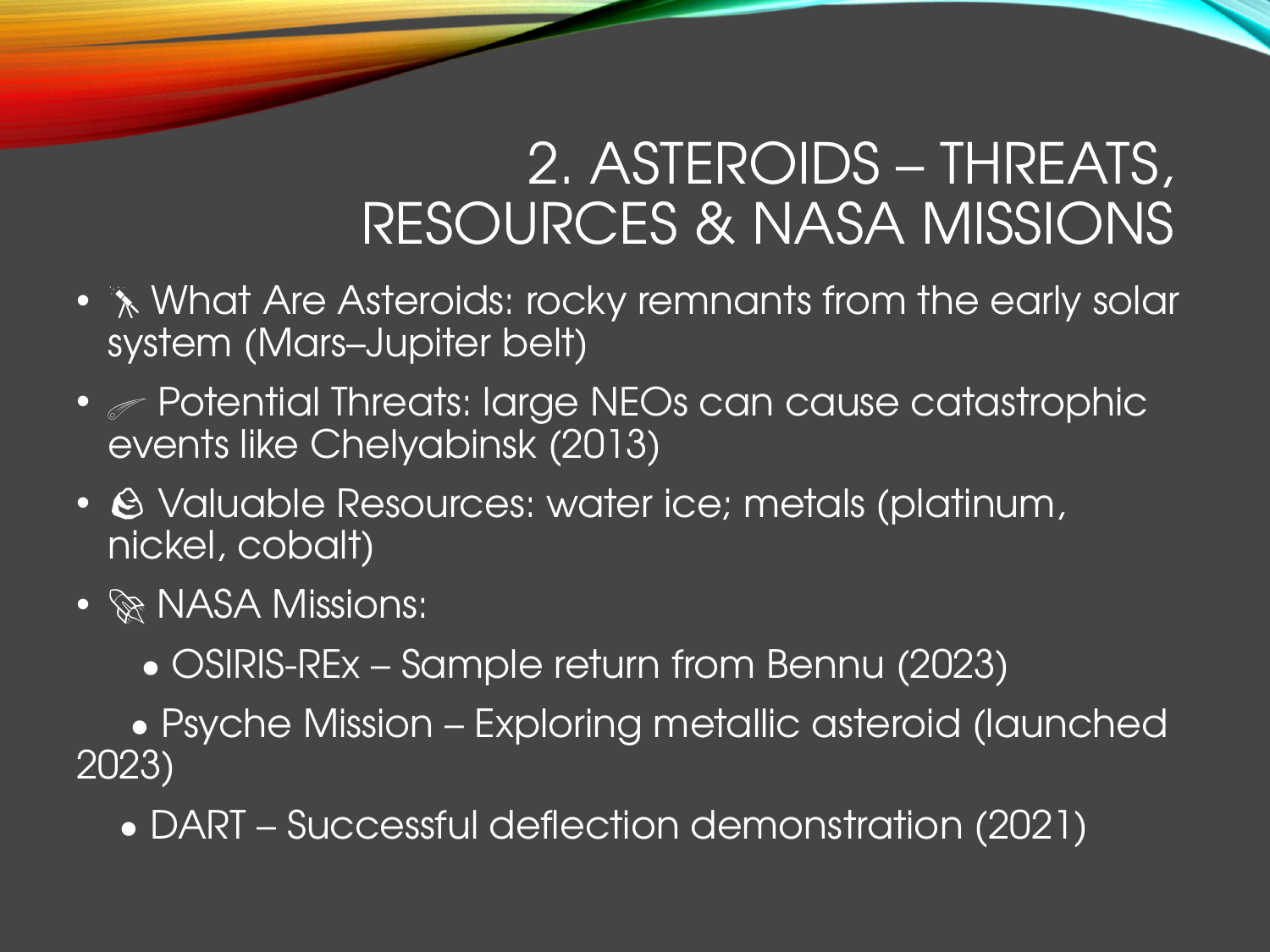

# 2. Asteroids – Threats, Resources & NASA Missions
🔭 What Are Asteroids: rocky remnants from the early solar system (Mars–Jupiter belt)
☄️ Potential Threats: large NEOs can cause catastrophic events like Chelyabinsk (2013)
🪨 Valuable Resources: water ice; metals (platinum, nickel, cobalt)
🚀 NASA Missions:
      • OSIRIS‑REx – Sample return from Bennu (2023)
     • Psyche Mission – Exploring metallic asteroid (launched 2023)
    • DART – Successful deflection demonstration (2021)